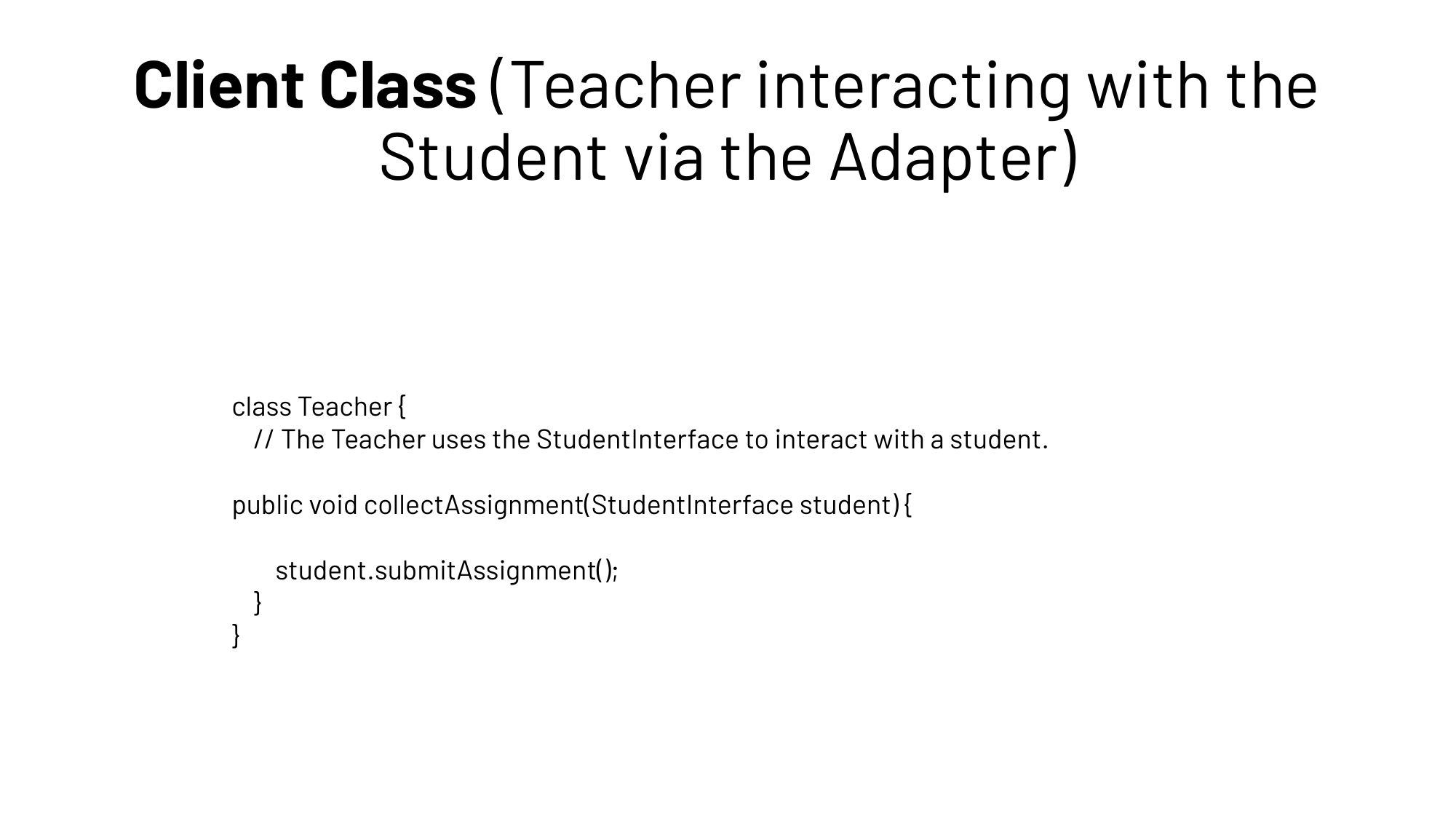

# Client Class (Teacher interacting with the Student via the Adapter)

class Teacher {
    // The Teacher uses the StudentInterface to interact with a student.

public void collectAssignment(StudentInterface student) {

        student.submitAssignment();
    }
}